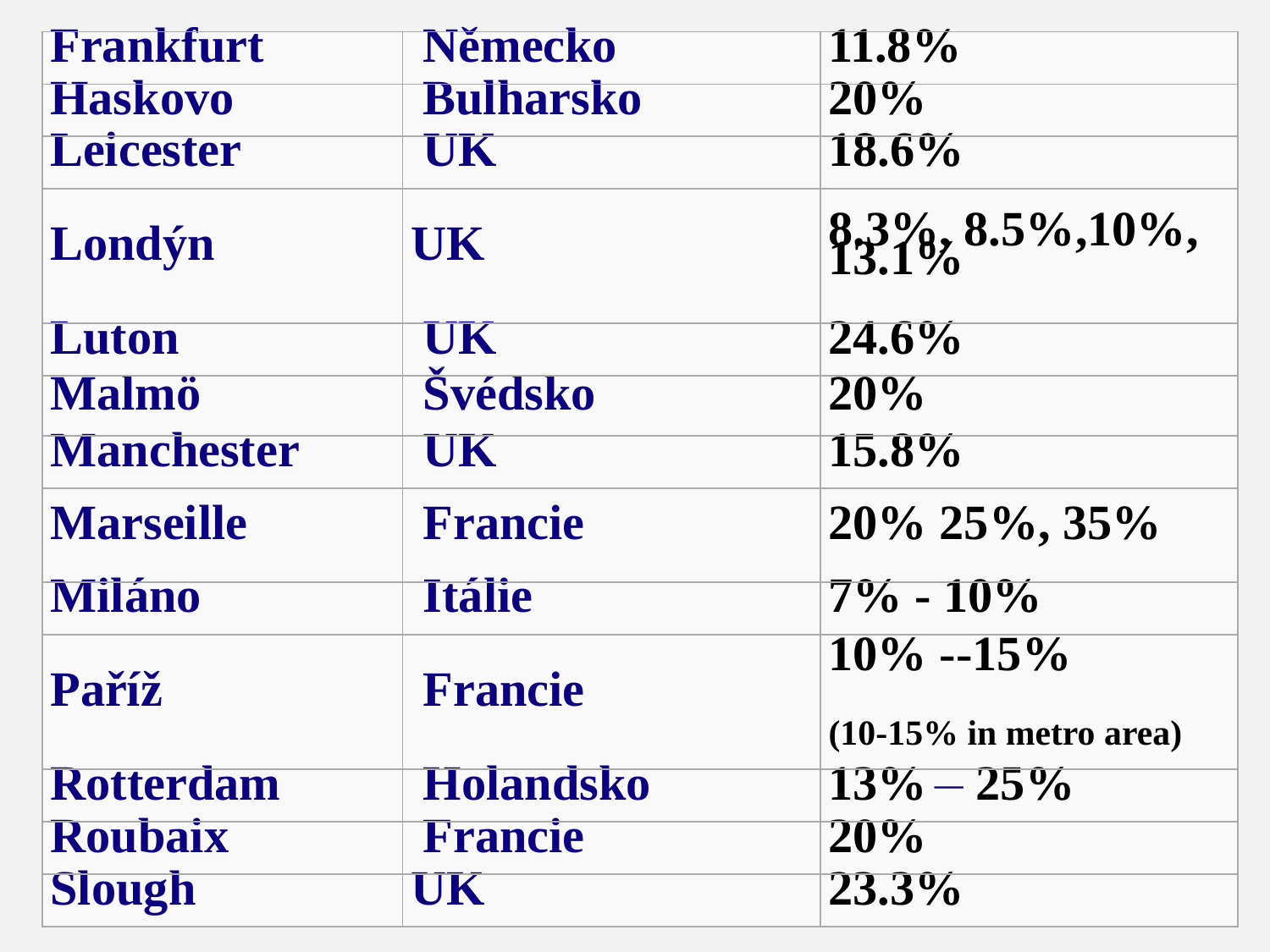

#
| Frankfurt | Německo | 11.8% |
| --- | --- | --- |
| Haskovo | Bulharsko | 20% |
| Leicester | UK | 18.6% |
| Londýn | UK | 8.3%, 8.5%,10%, 13.1% |
| Luton | UK | 24.6% |
| Malmö | Švédsko | 20% |
| Manchester | UK | 15.8% |
| Marseille | Francie | 20% 25%, 35% |
| Miláno | Itálie | 7% - 10% |
| Paříž | Francie | 10% --15%  (10-15% in metro area) |
| Rotterdam | Holandsko | 13% \_\_ 25% |
| Roubaix | Francie | 20% |
| Slough | UK | 23.3% |